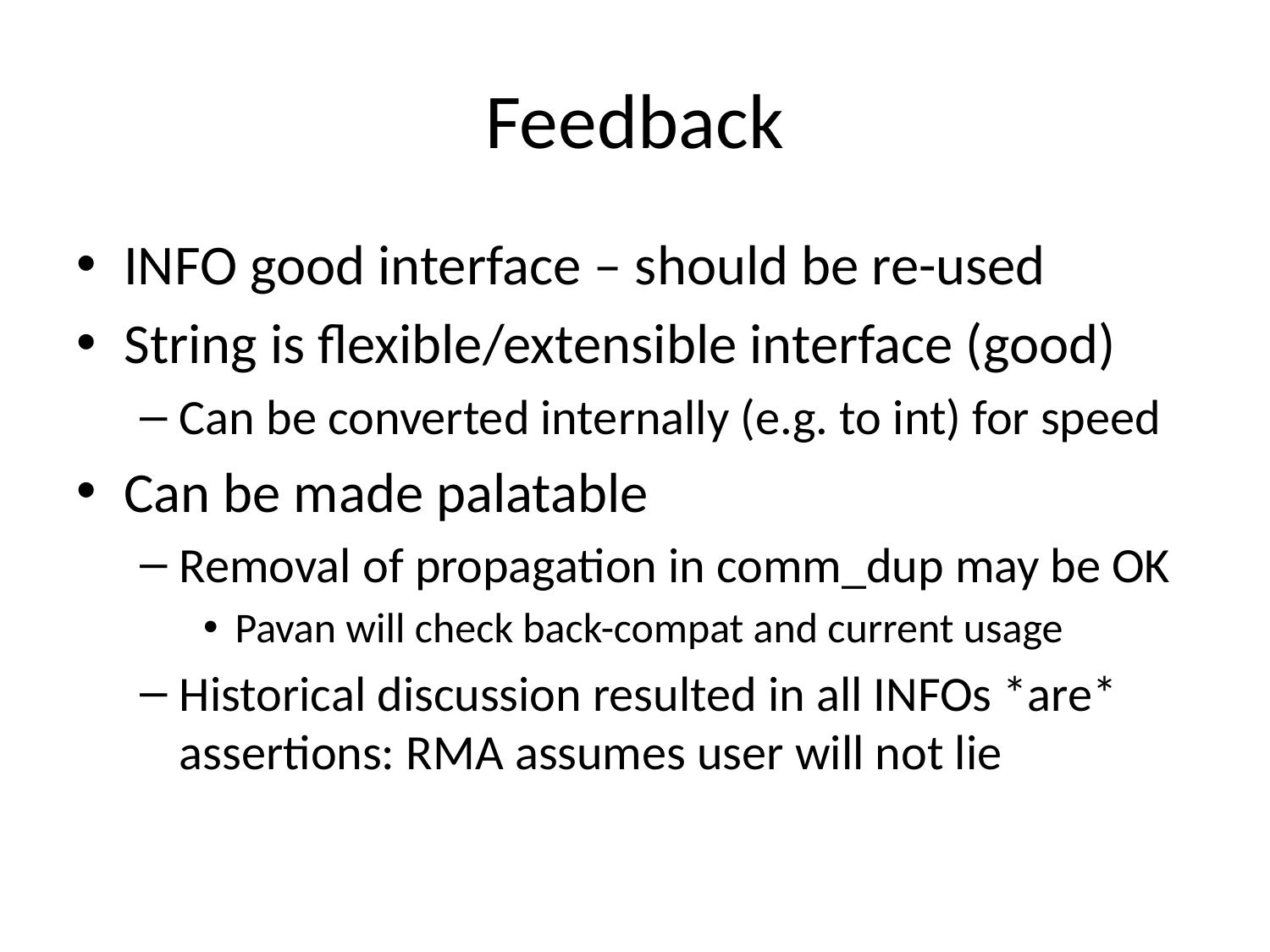

# Feedback
INFO good interface – should be re-used
String is flexible/extensible interface (good)
Can be converted internally (e.g. to int) for speed
Can be made palatable
Removal of propagation in comm_dup may be OK
Pavan will check back-compat and current usage
Historical discussion resulted in all INFOs *are* assertions: RMA assumes user will not lie